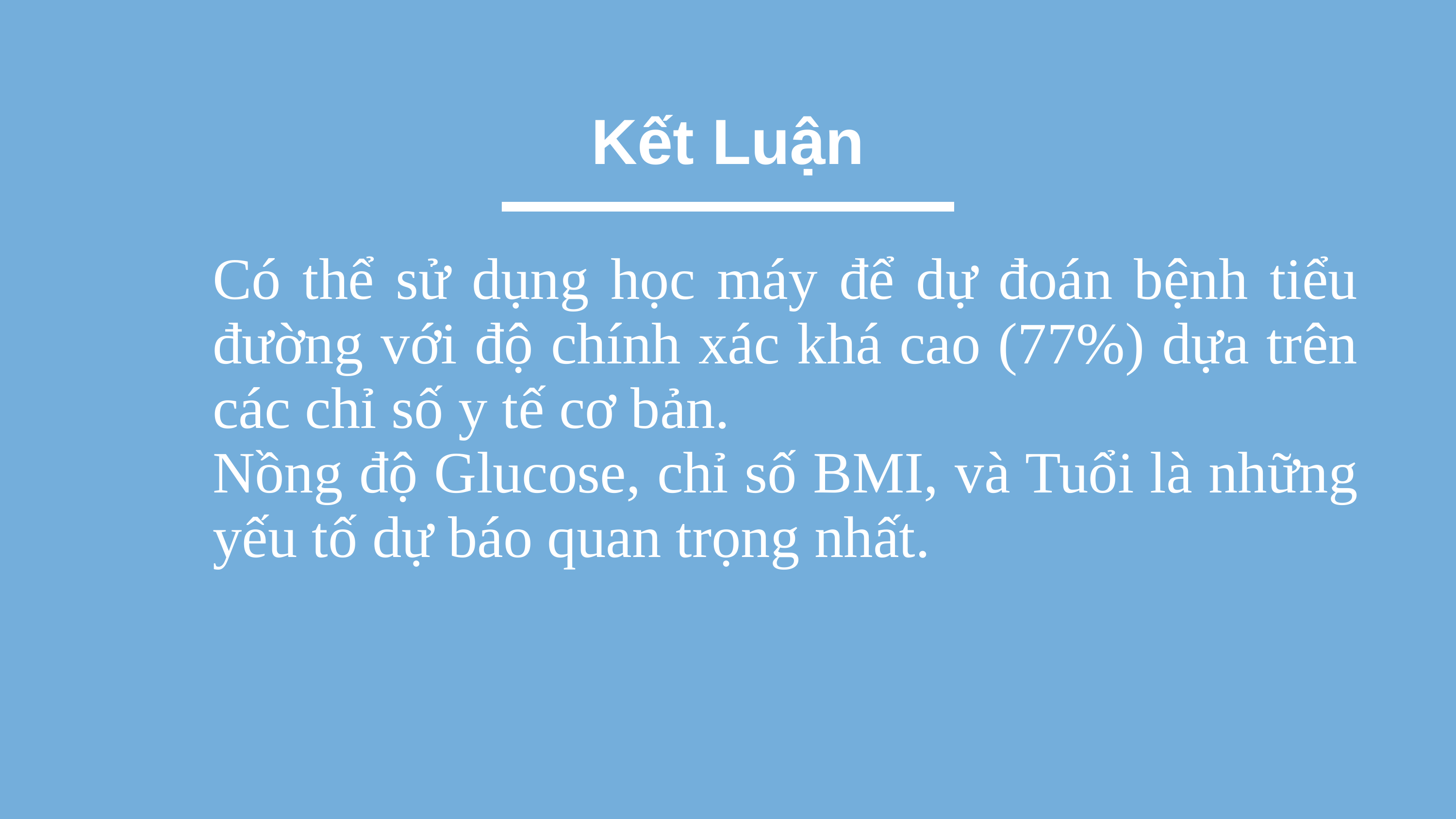

Kết Luận

Có thể sử dụng học máy để dự đoán bệnh tiểu đường với độ chính xác khá cao (77%) dựa trên các chỉ số y tế cơ bản.
Nồng độ Glucose, chỉ số BMI, và Tuổi là những yếu tố dự báo quan trọng nhất.